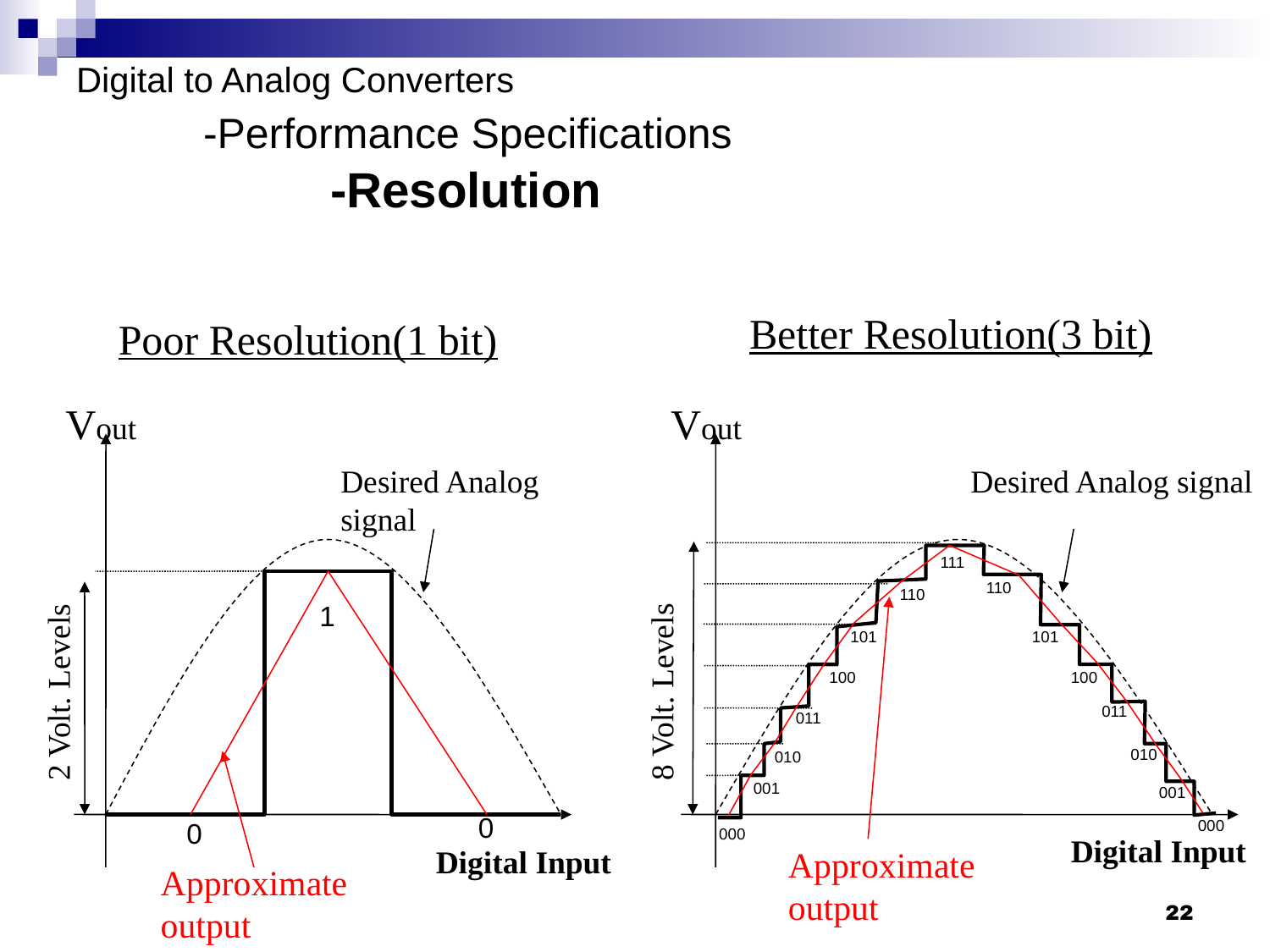

# Digital to Analog Converters -Performance Specifications -Resolution
Poor Resolution(1 bit)
Better Resolution(3 bit)
Vout

Desired Analog signal

1
2 Volt. Levels

0
0

Digital Input
Approximate output
Vout

Desired Analog signal

111
110
110

8 Volt. Levels
101
101

100
100

011
011

010
010

001

001
000

000
Digital Input
Approximate output
22